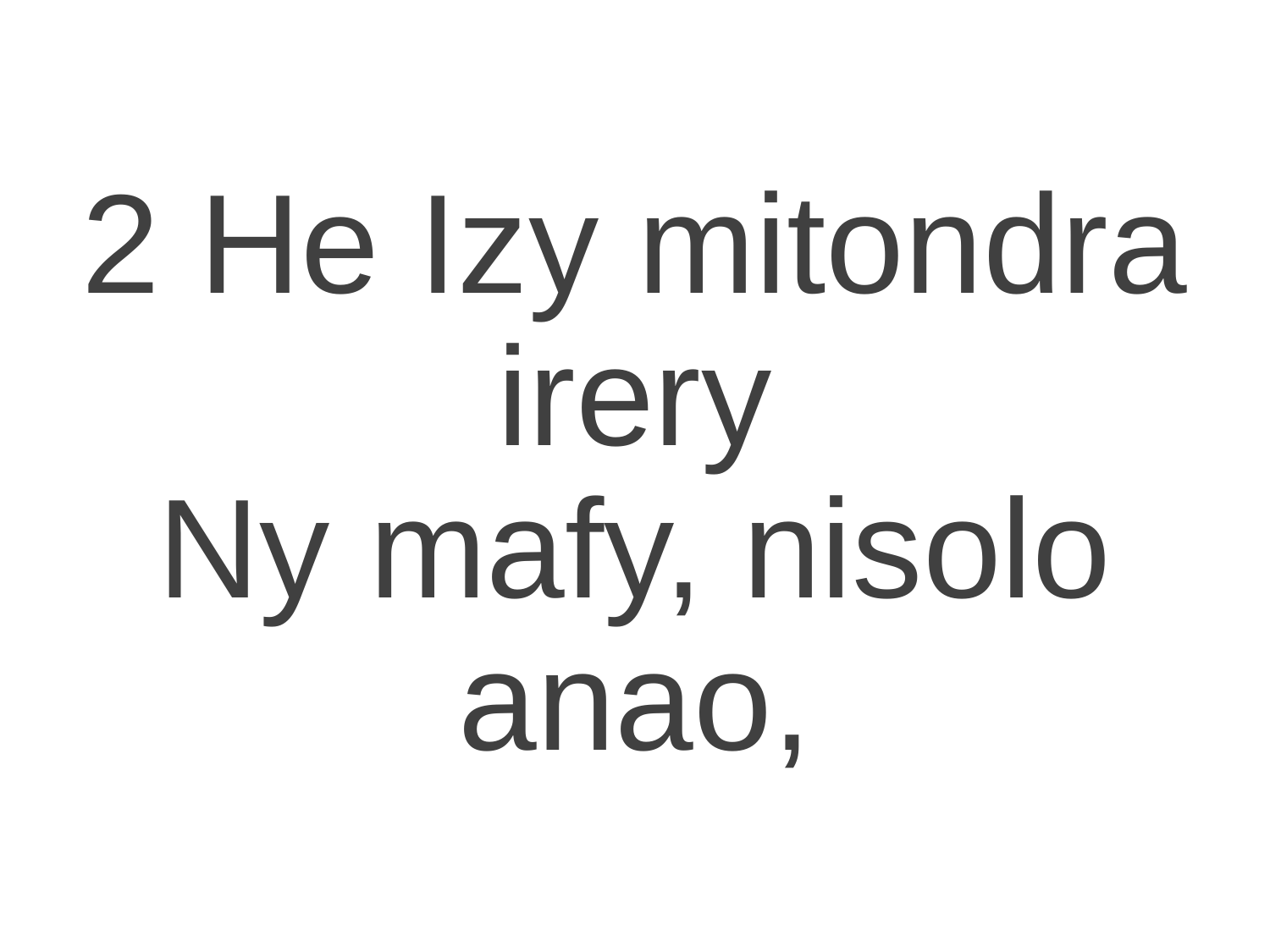

2 He Izy mitondra irery
Ny mafy, nisolo anao,